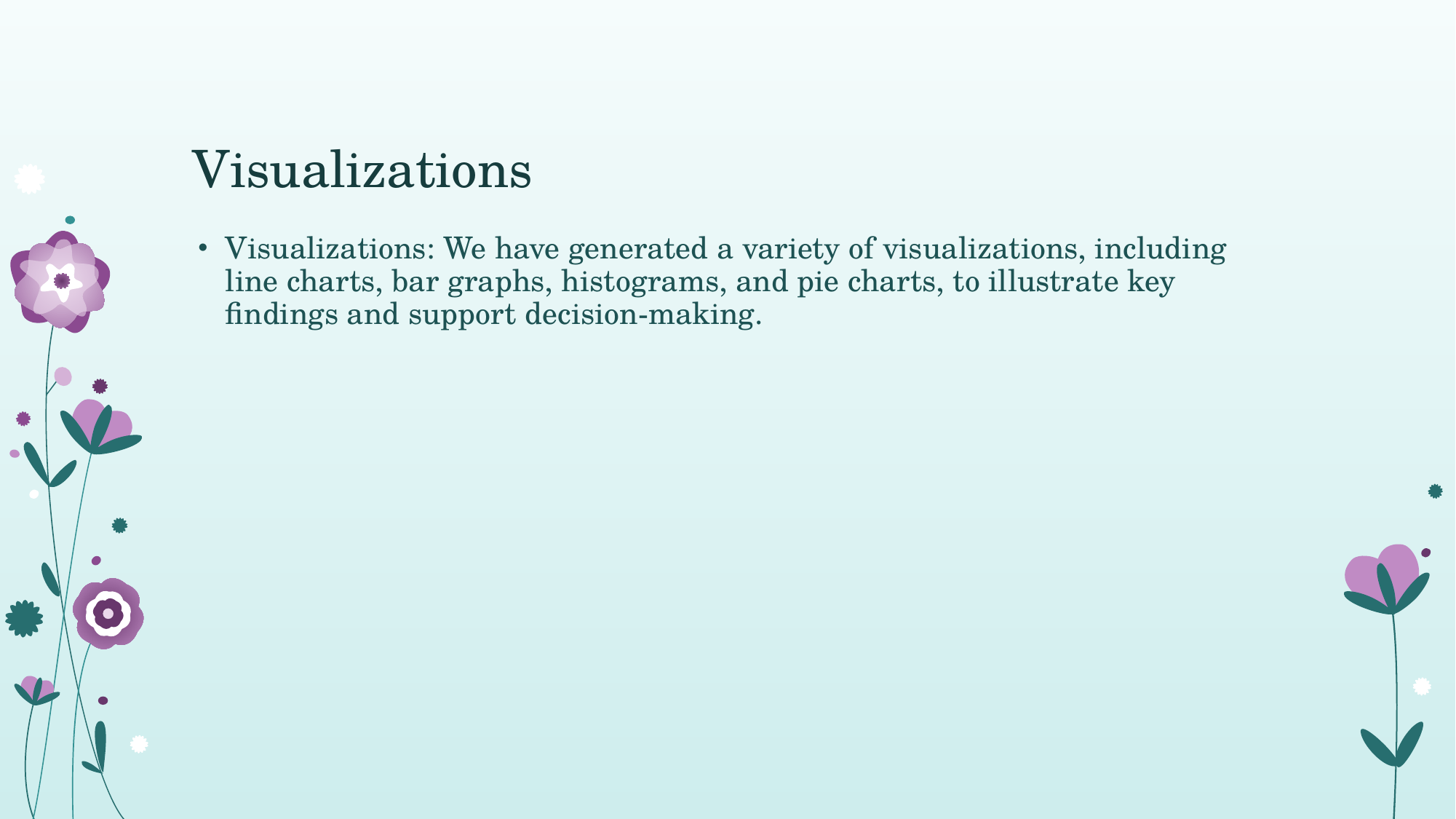

# Visualizations
Visualizations: We have generated a variety of visualizations, including line charts, bar graphs, histograms, and pie charts, to illustrate key findings and support decision-making.